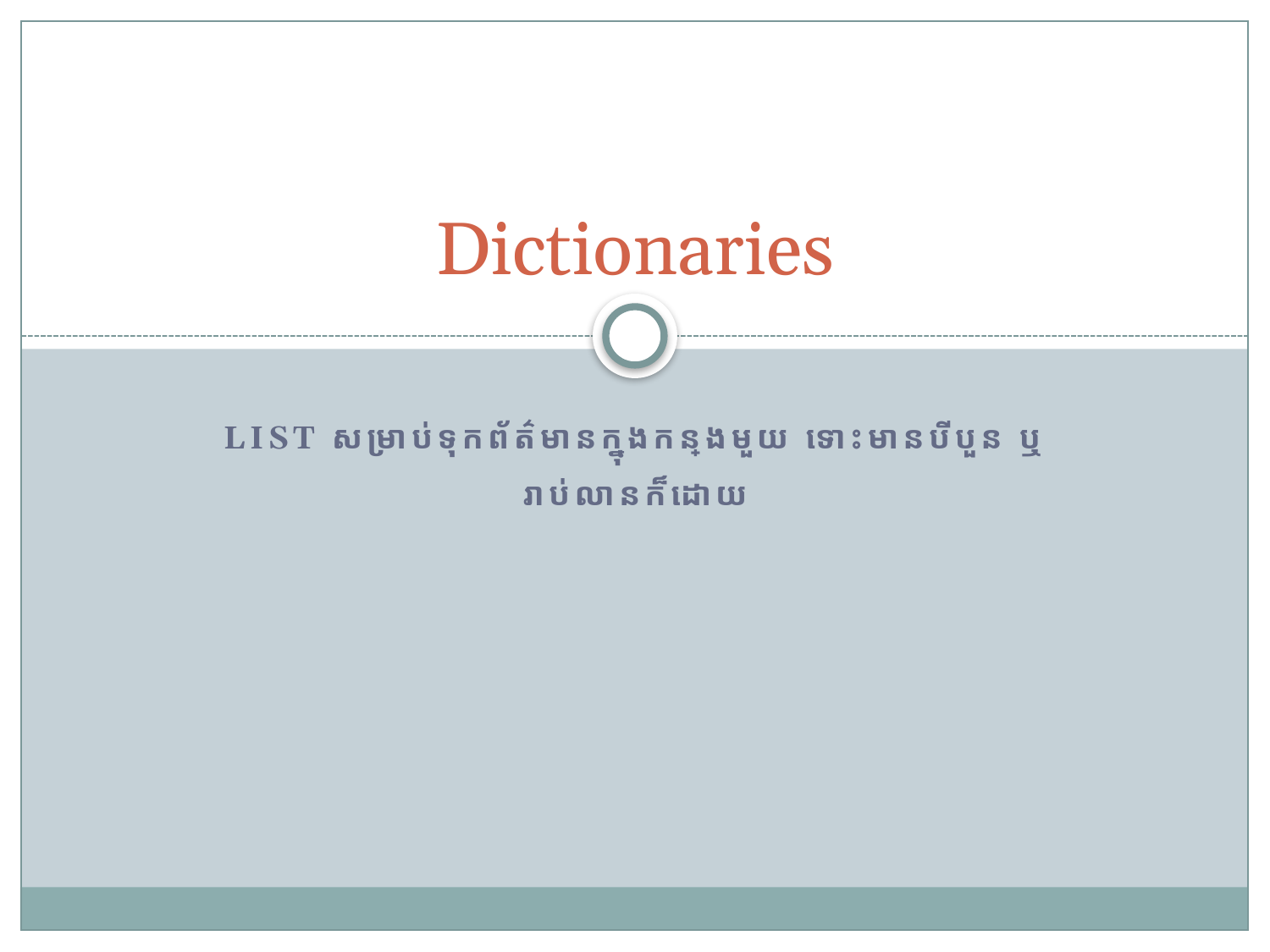

# Dictionaries
List សម្រាប់ទុកព័ត៌មានក្នុងកន្លែងមួយ ទោះមានបីបួន ឬរាប់លានក៏ដោយ